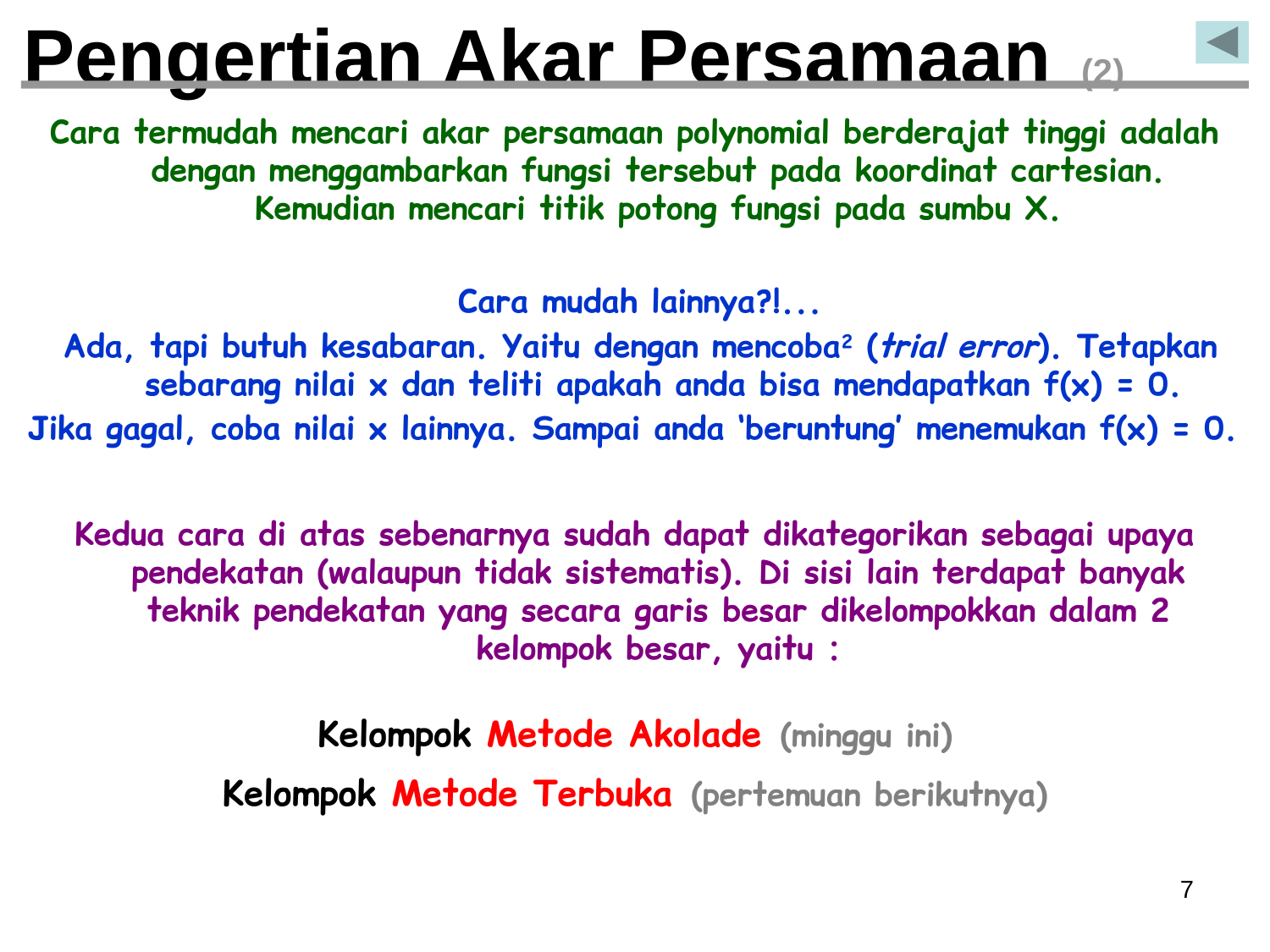

# Pengertian Akar Persamaan   (2)

Cara termudah mencari akar persamaan polynomial berderajat tinggi adalah dengan menggambarkan fungsi tersebut pada koordinat cartesian. Kemudian mencari titik potong fungsi pada sumbu X.
Cara mudah lainnya?!...
Ada, tapi butuh kesabaran. Yaitu dengan mencoba2 (trial error). Tetapkan sebarang nilai x dan teliti apakah anda bisa mendapatkan f(x) = 0.
Jika gagal, coba nilai x lainnya. Sampai anda ‘beruntung’ menemukan f(x) = 0.
Kedua cara di atas sebenarnya sudah dapat dikategorikan sebagai upaya pendekatan (walaupun tidak sistematis). Di sisi lain terdapat banyak teknik pendekatan yang secara garis besar dikelompokkan dalam 2 kelompok besar, yaitu :

Kelompok Metode Akolade (minggu ini)
Kelompok Metode Terbuka (pertemuan berikutnya)
7